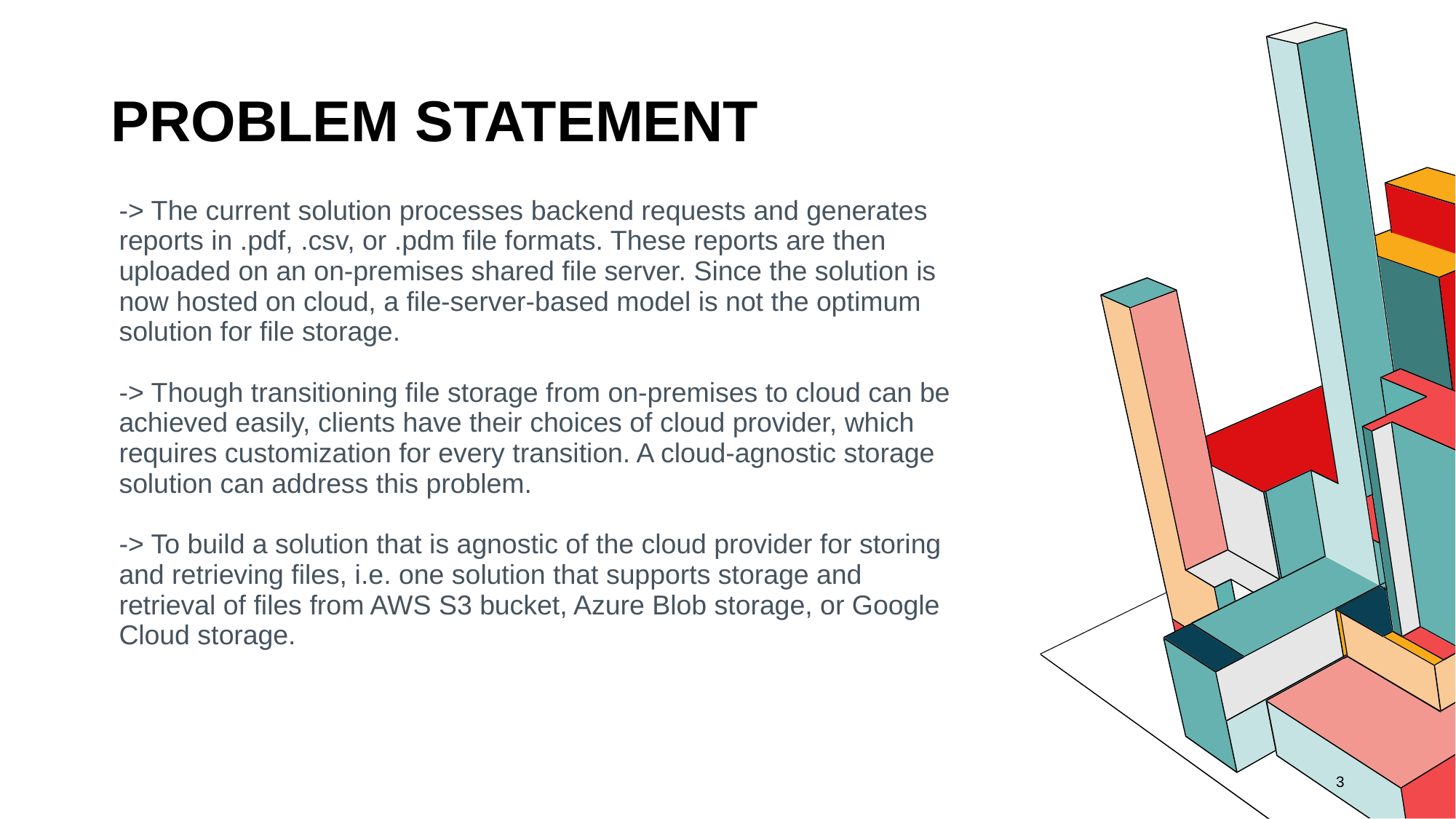

# PROBLEM STATEMENT
-> The current solution processes backend requests and generates reports in .pdf, .csv, or .pdm file formats. These reports are then uploaded on an on-premises shared file server. Since the solution is now hosted on cloud, a file-server-based model is not the optimum solution for file storage.

-> Though transitioning file storage from on-premises to cloud can be achieved easily, clients have their choices of cloud provider, which requires customization for every transition. A cloud-agnostic storage solution can address this problem.

-> To build a solution that is agnostic of the cloud provider for storing and retrieving files, i.e. one solution that supports storage and retrieval of files from AWS S3 bucket, Azure Blob storage, or Google Cloud storage.
3